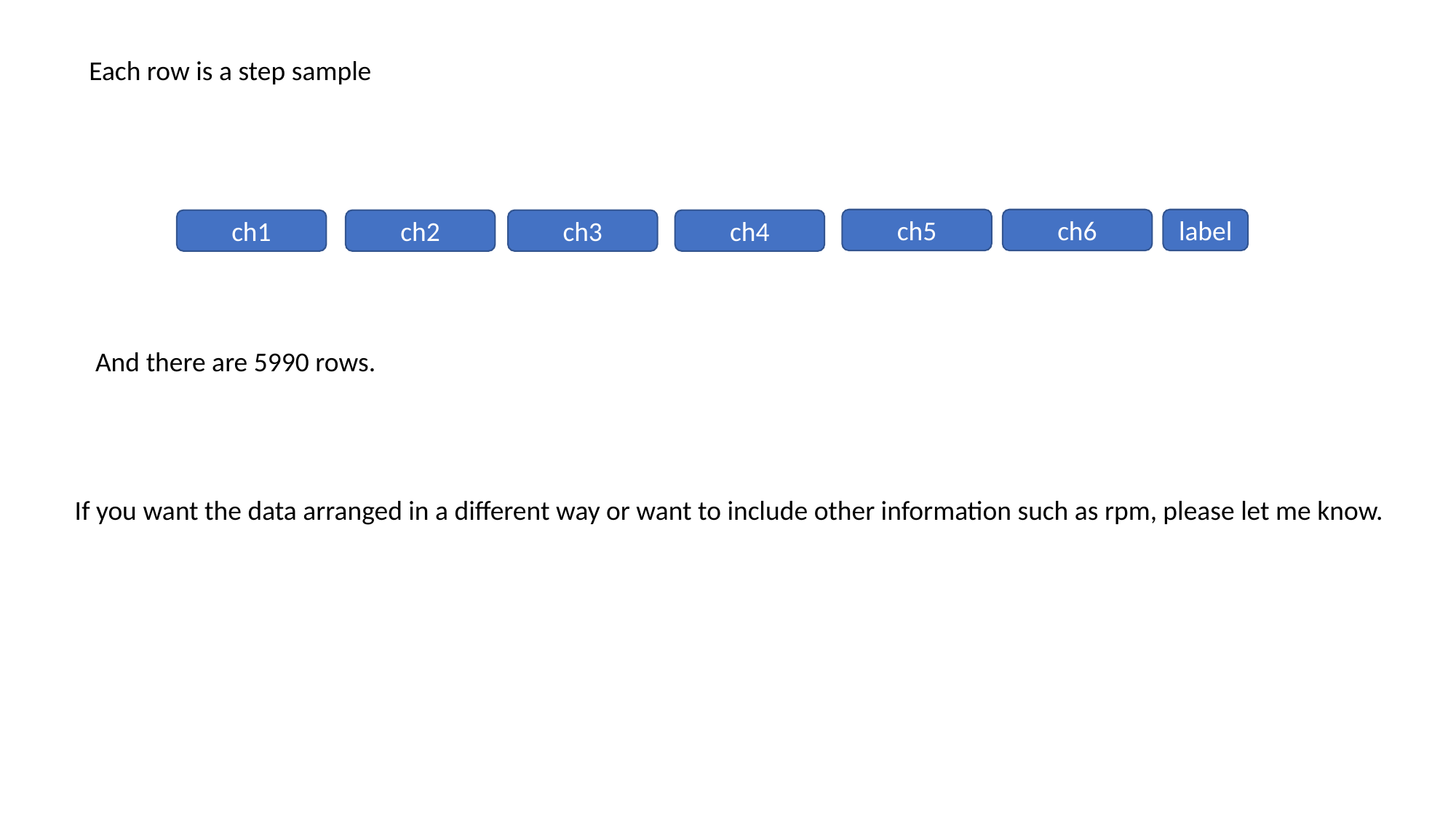

Each row is a step sample
ch5
ch6
label
ch1
ch2
ch3
ch4
And there are 5990 rows.
If you want the data arranged in a different way or want to include other information such as rpm, please let me know.